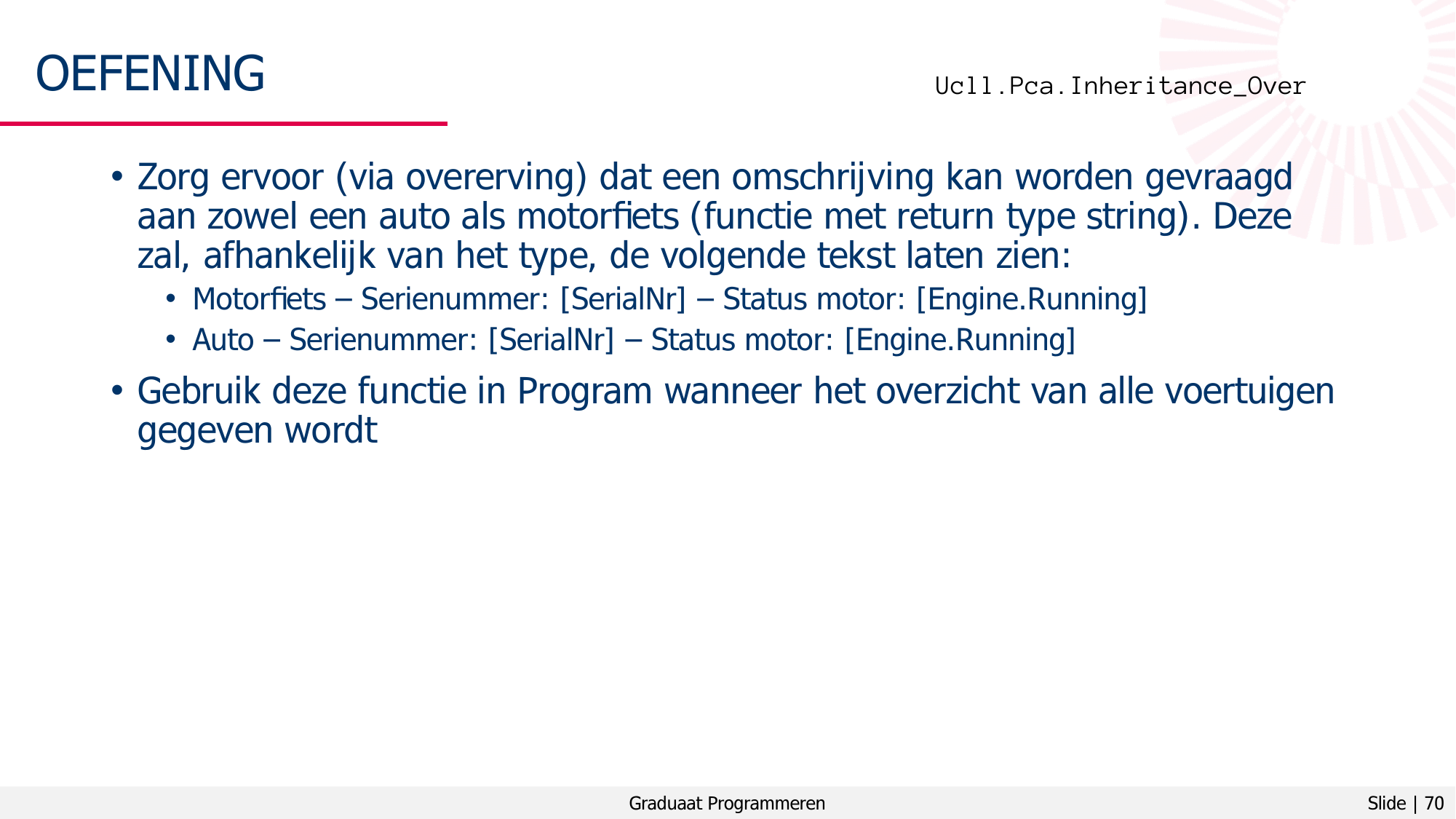

# Oefening
Ucll.Pca.Inheritance_Over
Zorg ervoor (via overerving) dat een omschrijving kan worden gevraagd aan zowel een auto als motorfiets (functie met return type string). Deze zal, afhankelijk van het type, de volgende tekst laten zien:
Motorfiets – Serienummer: [SerialNr] – Status motor: [Engine.Running]
Auto – Serienummer: [SerialNr] – Status motor: [Engine.Running]
Gebruik deze functie in Program wanneer het overzicht van alle voertuigen gegeven wordt